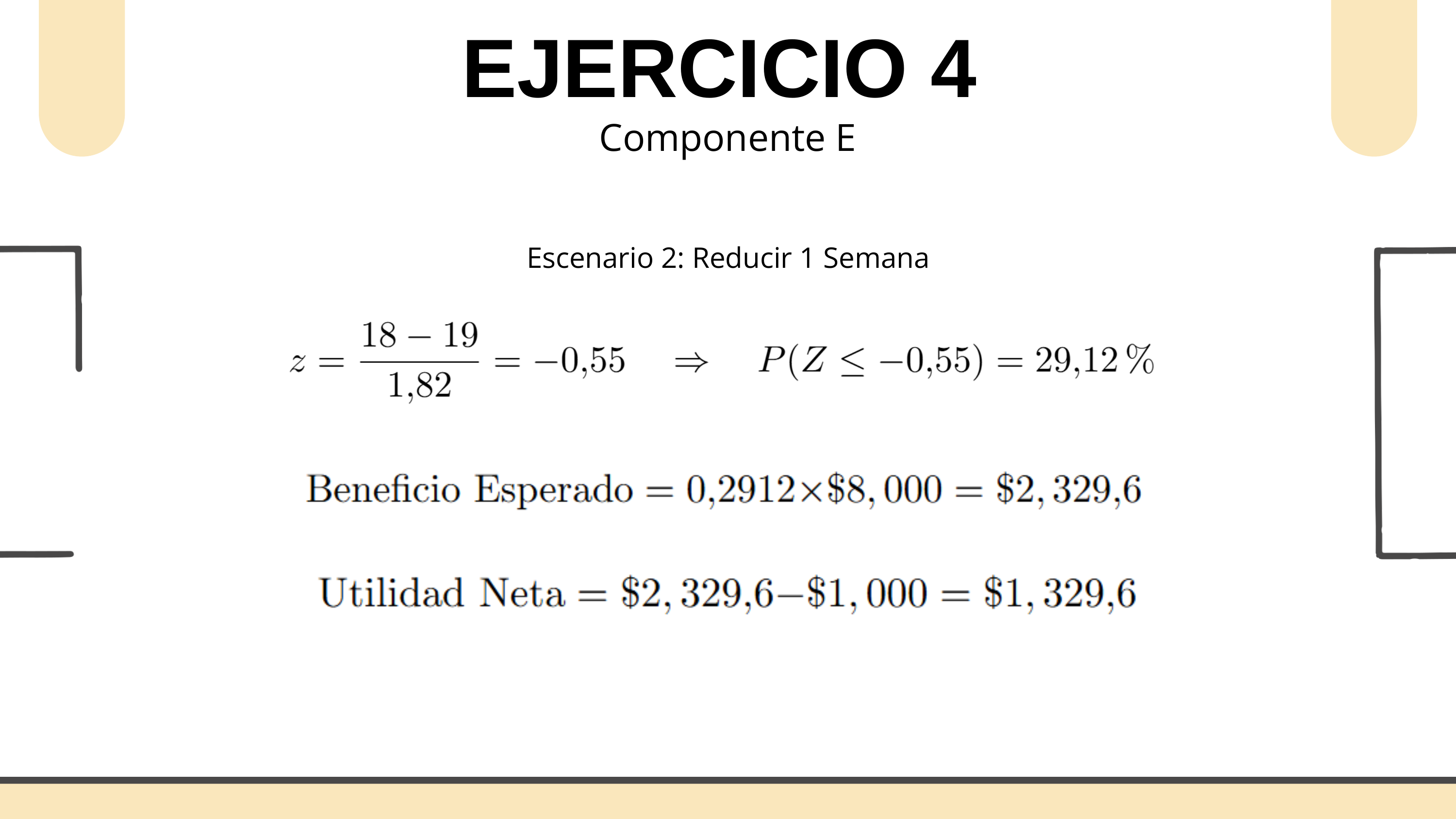

EJERCICIO 4
Componente E
Escenario 2: Reducir 1 Semana